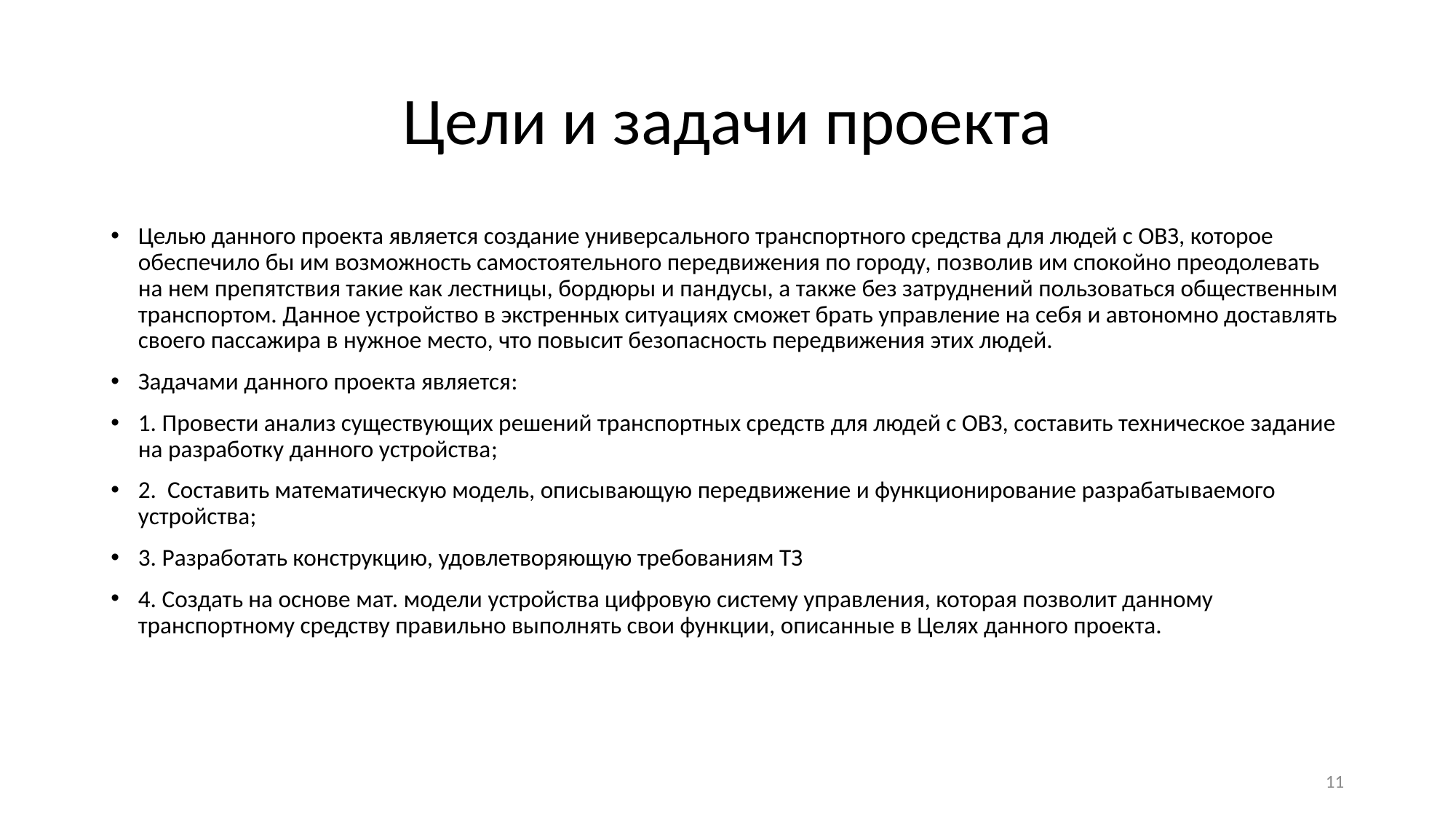

# Цели и задачи проекта
Целью данного проекта является создание универсального транспортного средства для людей с ОВЗ, которое обеспечило бы им возможность самостоятельного передвижения по городу, позволив им спокойно преодолевать на нем препятствия такие как лестницы, бордюры и пандусы, а также без затруднений пользоваться общественным транспортом. Данное устройство в экстренных ситуациях сможет брать управление на себя и автономно доставлять своего пассажира в нужное место, что повысит безопасность передвижения этих людей.
Задачами данного проекта является:
1. Провести анализ существующих решений транспортных средств для людей с ОВЗ, составить техническое задание на разработку данного устройства;
2.  Составить математическую модель, описывающую передвижение и функционирование разрабатываемого устройства;
3. Разработать конструкцию, удовлетворяющую требованиям ТЗ
4. Создать на основе мат. модели устройства цифровую систему управления, которая позволит данному транспортному средству правильно выполнять свои функции, описанные в Целях данного проекта.
11